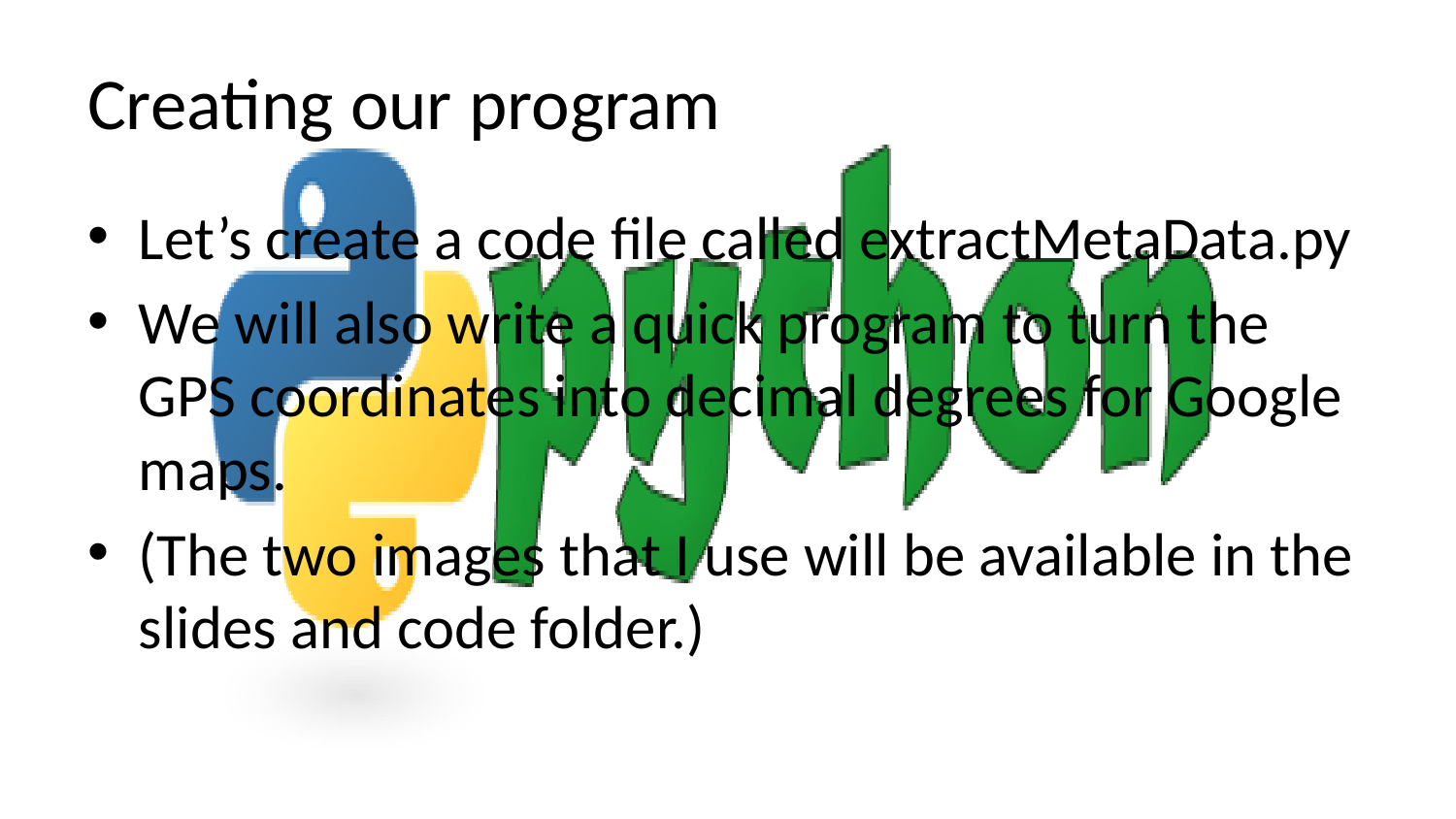

# Creating our program
Let’s create a code file called extractMetaData.py
We will also write a quick program to turn the GPS coordinates into decimal degrees for Google maps.
(The two images that I use will be available in the slides and code folder.)